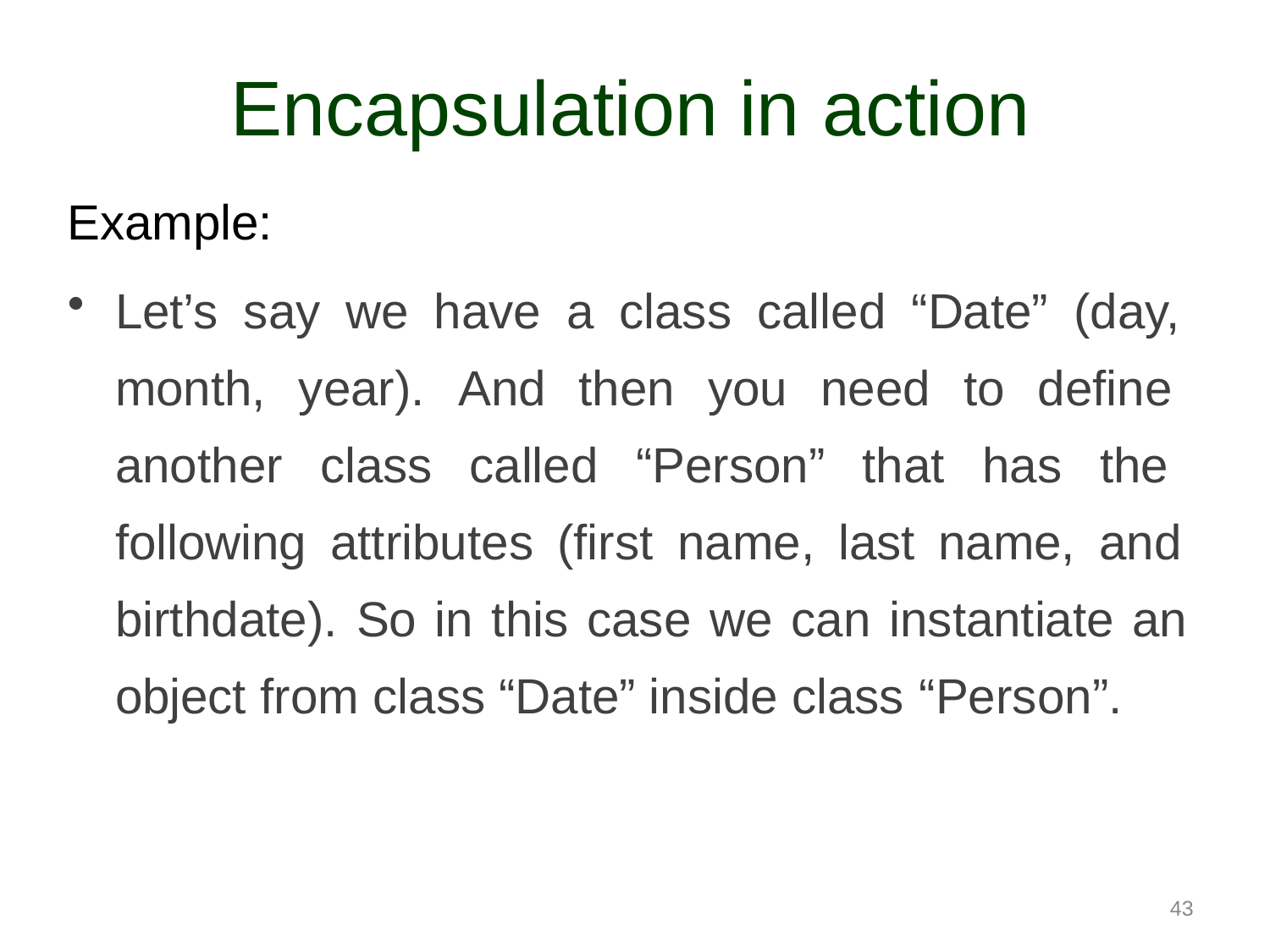

# Encapsulation in action
Example:
Let’s say we have a class called “Date” (day,  month, year). And then you need to define  another class called “Person” that has the  following attributes (first name, last name, and  birthdate). So in this case we can instantiate an  object from class “Date” inside class “Person”.
43